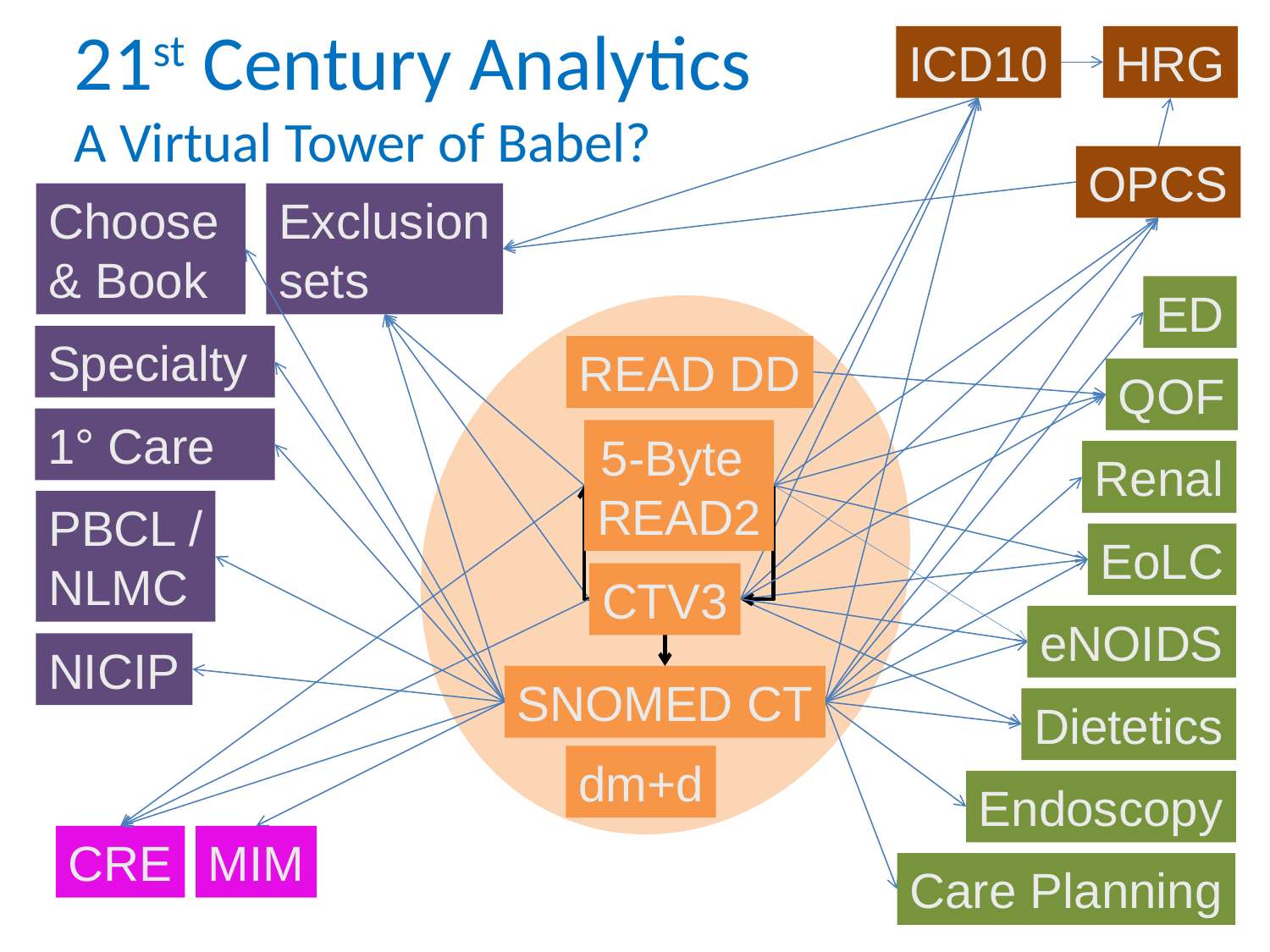

ICD10
HRG
OPCS
# 21st Century Analytics A Virtual Tower of Babel?
Choose
& Book
Exclusion
sets
Specialty
1° Care
PBCL /
NLMC
NICIP
ED
QOF
Renal
EoLC
eNOIDS
Dietetics
Endoscopy
Care Planning

READ DD
5-Byte
READ2
CTV3
SNOMED CT
dm+d
CRE
MIM